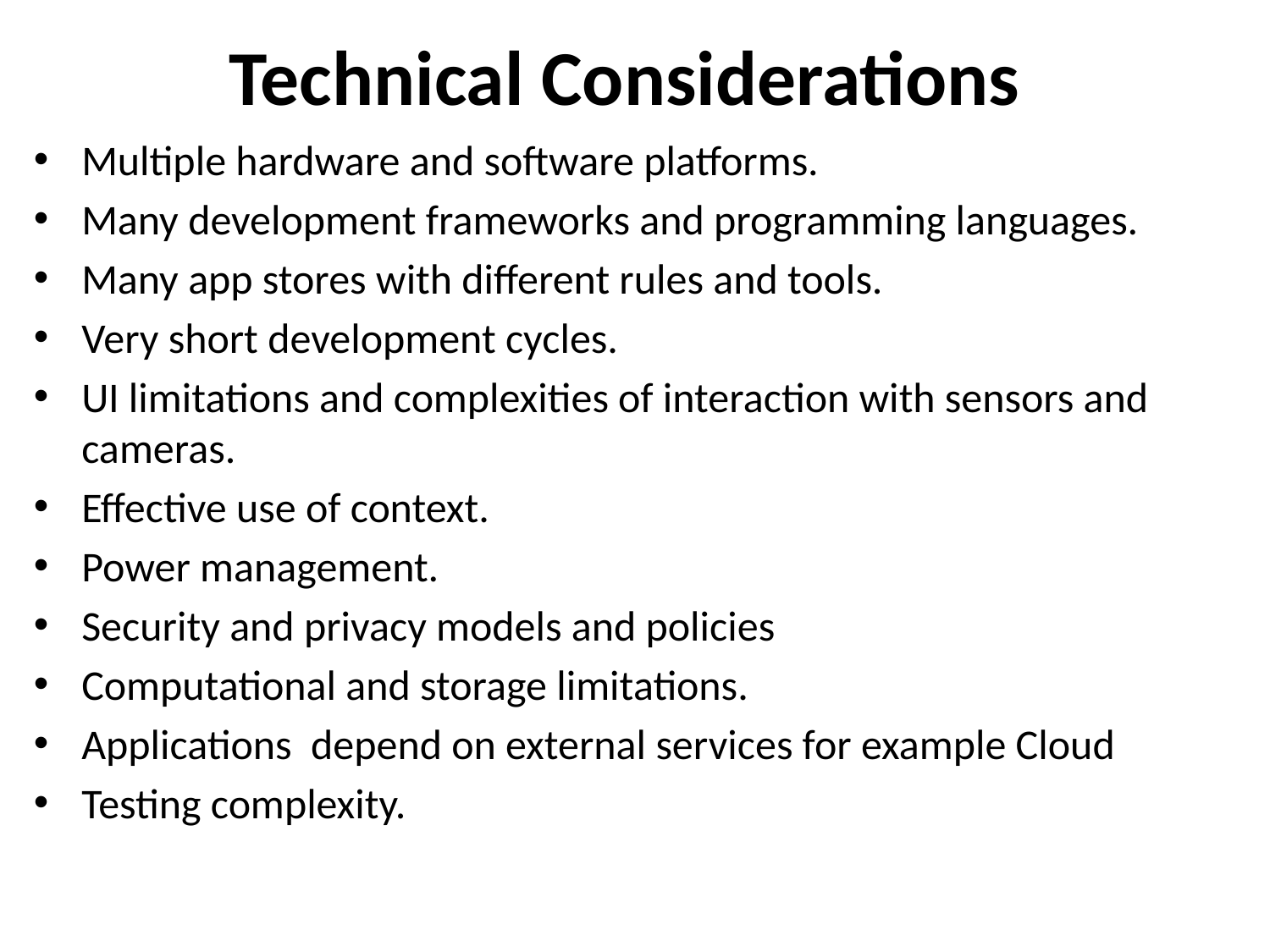

# Technical Considerations
Multiple hardware and software platforms.
Many development frameworks and programming languages.
Many app stores with different rules and tools.
Very short development cycles.
UI limitations and complexities of interaction with sensors and cameras.
Effective use of context.
Power management.
Security and privacy models and policies
Computational and storage limitations.
Applications  depend on external services for example Cloud
Testing complexity.